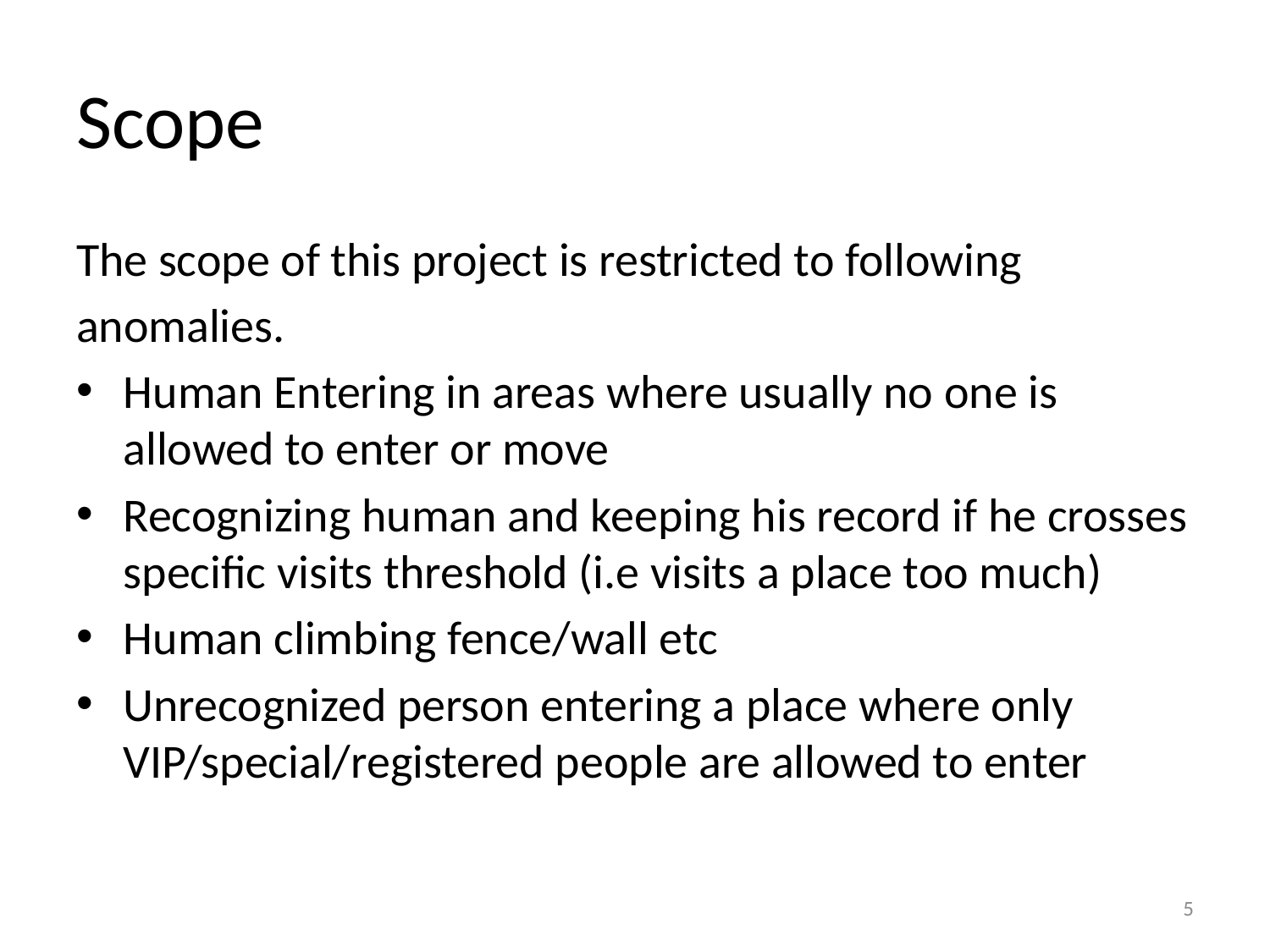

# Scope
The scope of this project is restricted to following
anomalies.
Human Entering in areas where usually no one is allowed to enter or move
Recognizing human and keeping his record if he crosses specific visits threshold (i.e visits a place too much)
Human climbing fence/wall etc
Unrecognized person entering a place where only VIP/special/registered people are allowed to enter

5